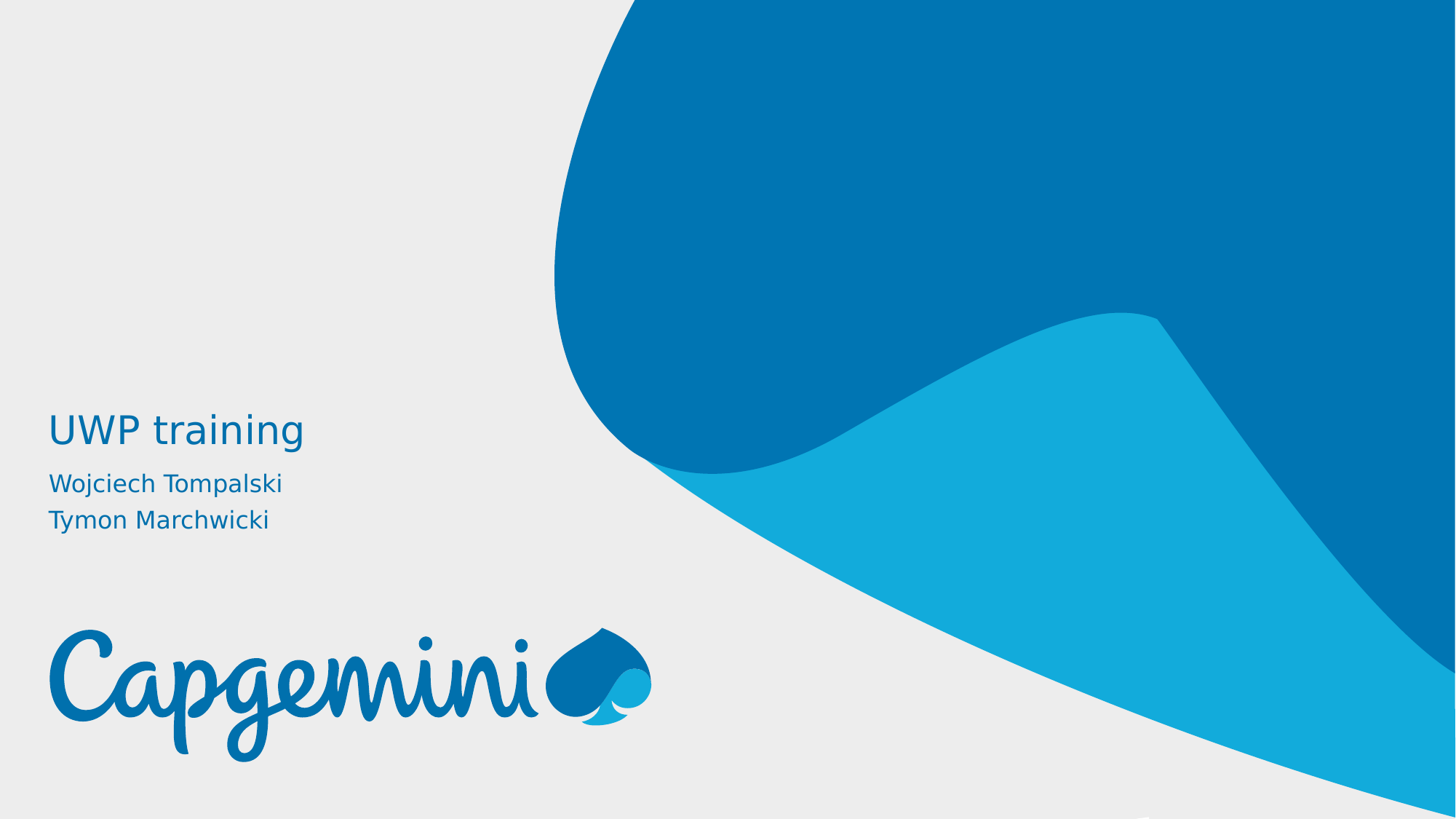

# UWP training
Wojciech Tompalski
Tymon Marchwicki